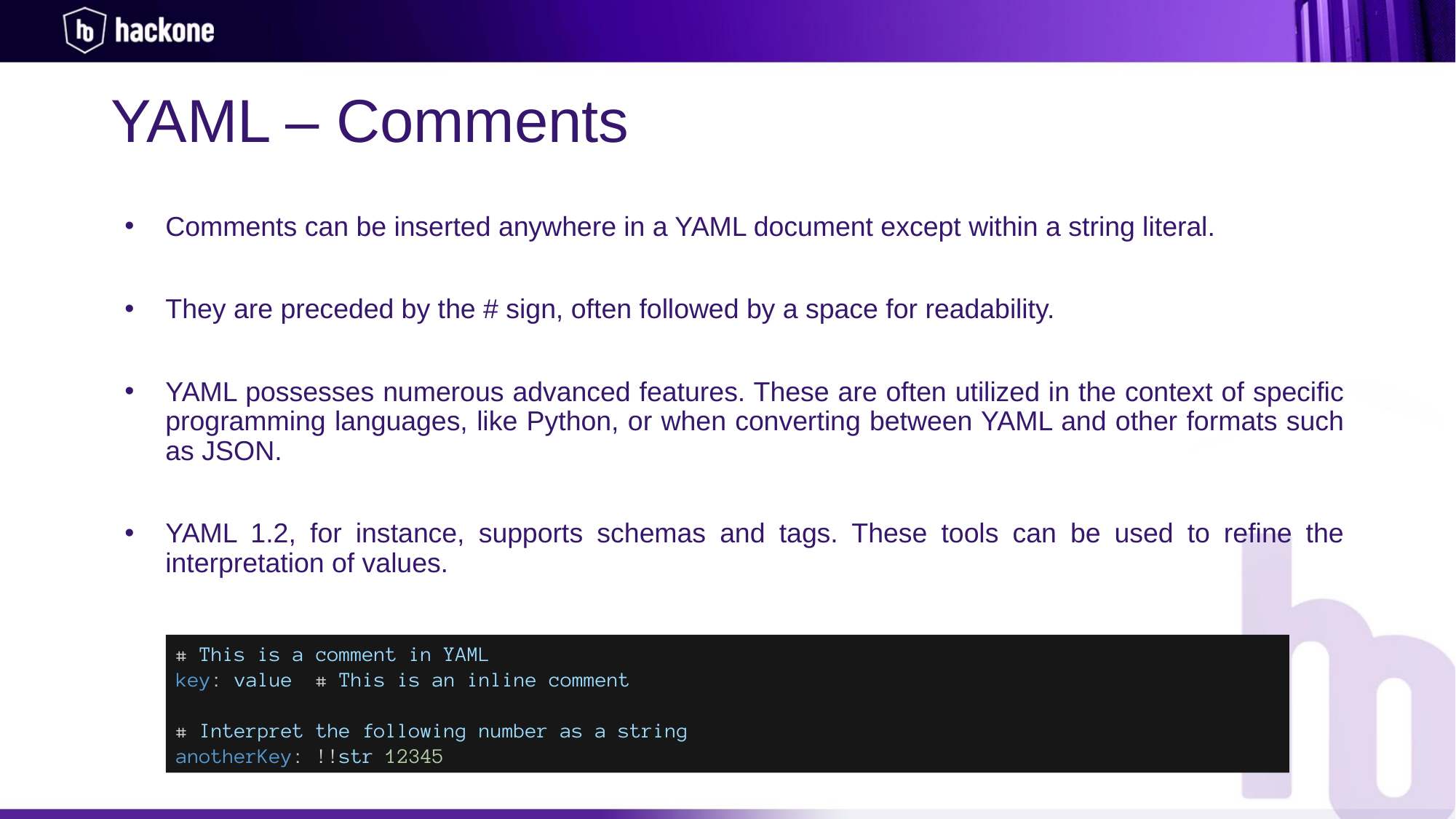

# YAML – Comments
Comments can be inserted anywhere in a YAML document except within a string literal.

They are preceded by the # sign, often followed by a space for readability.

YAML possesses numerous advanced features. These are often utilized in the context of specific programming languages, like Python, or when converting between YAML and other formats such as JSON.

YAML 1.2, for instance, supports schemas and tags. These tools can be used to refine the interpretation of values.
# This is a comment in YAML
key: value  # This is an inline comment
# Interpret the following number as a string
anotherKey: !!str 12345